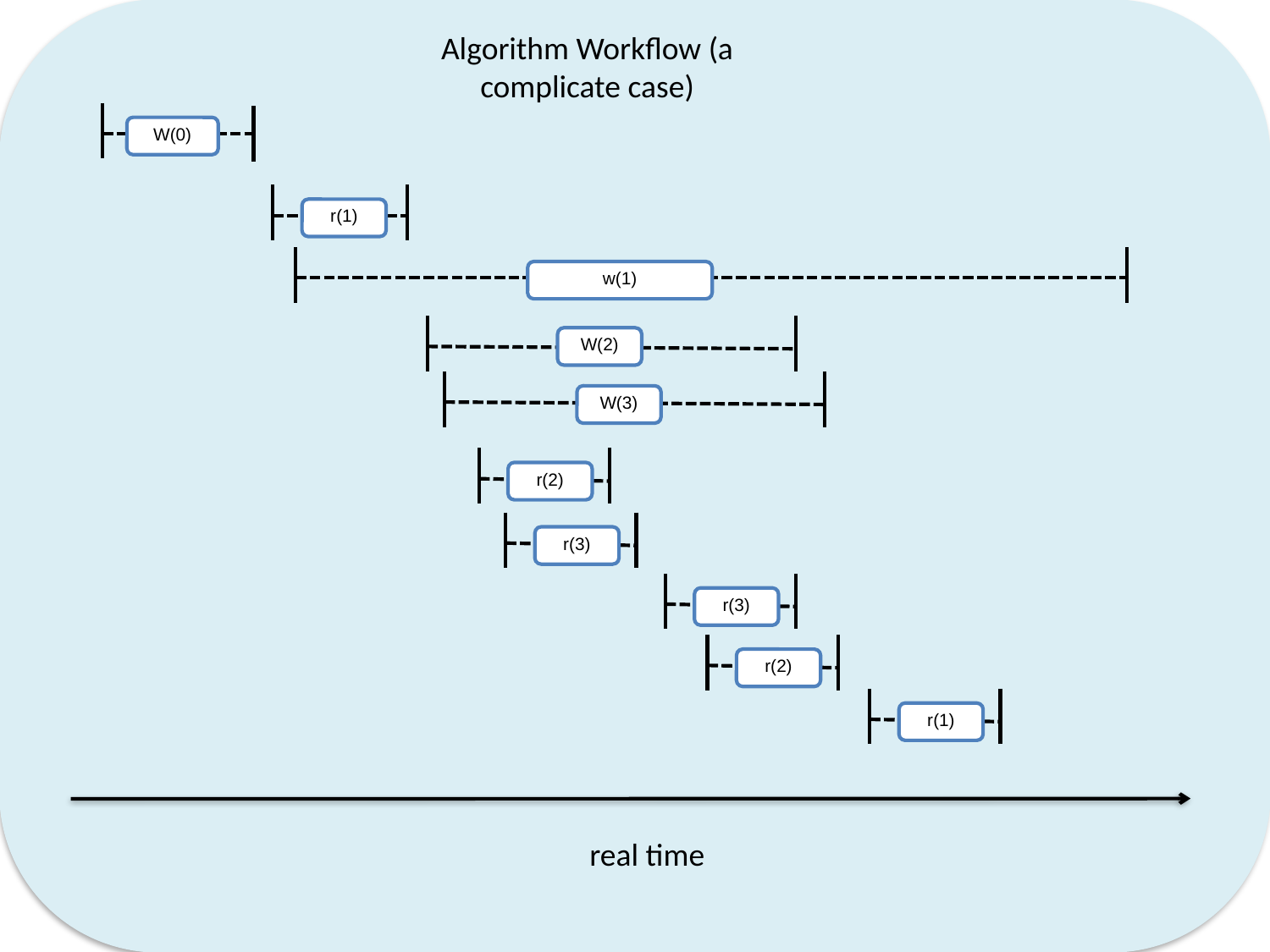

Algorithm Workflow (a complicate case)

W(0)
r(1)
w(1)
W(2)
W(3)
r(2)

r(3)
r(3)
r(2)
r(1)
real time
10